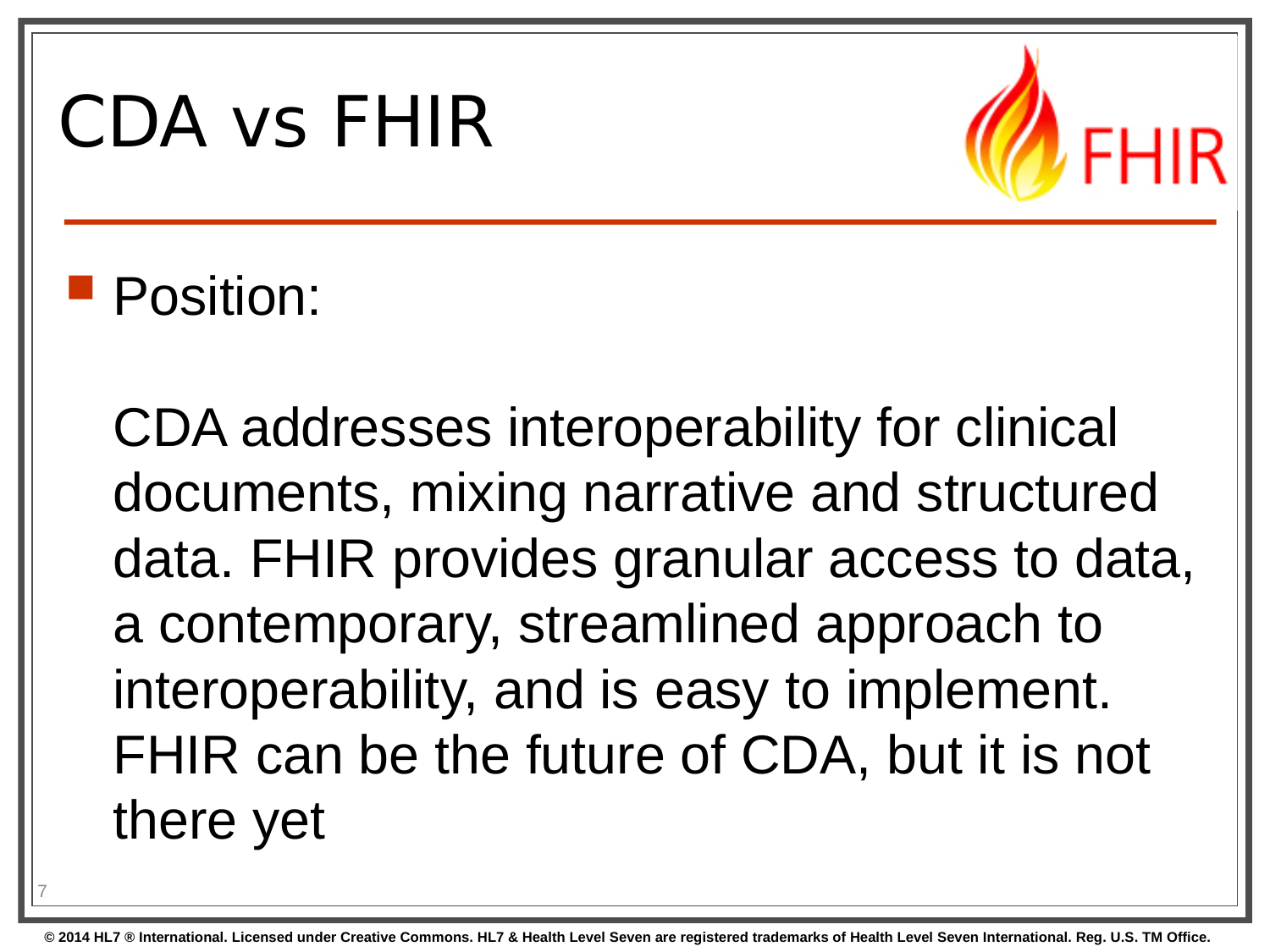

# CDA vs FHIR
Position:
CDA addresses interoperability for clinical documents, mixing narrative and structured data. FHIR provides granular access to data, a contemporary, streamlined approach to interoperability, and is easy to implement. FHIR can be the future of CDA, but it is not there yet
7